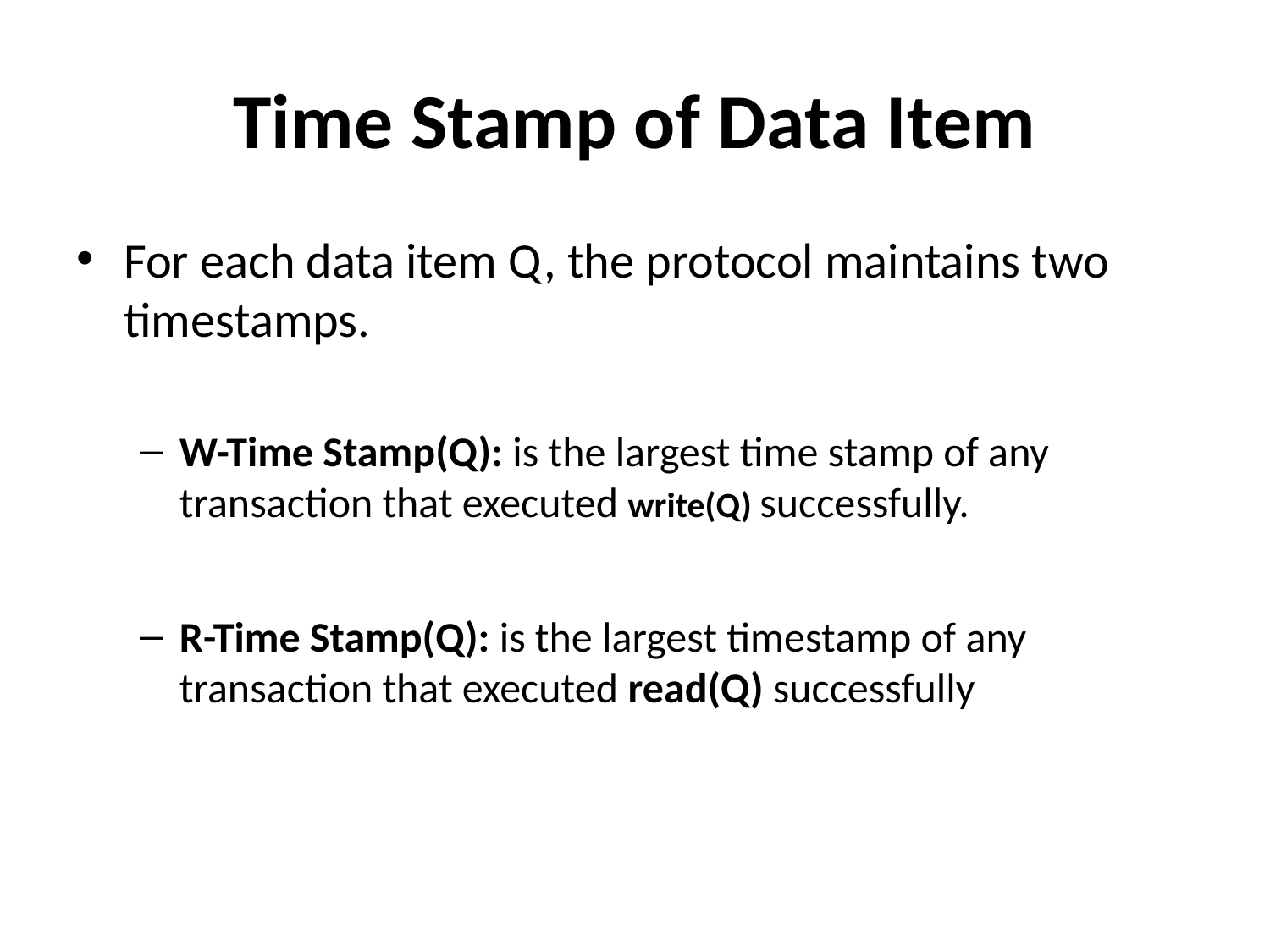

# Time Stamp of Data Item
For each data item Q, the protocol maintains two timestamps.

W-Time Stamp(Q): is the largest time stamp of any transaction that executed write(Q) successfully.

R-Time Stamp(Q): is the largest timestamp of any transaction that executed read(Q) successfully